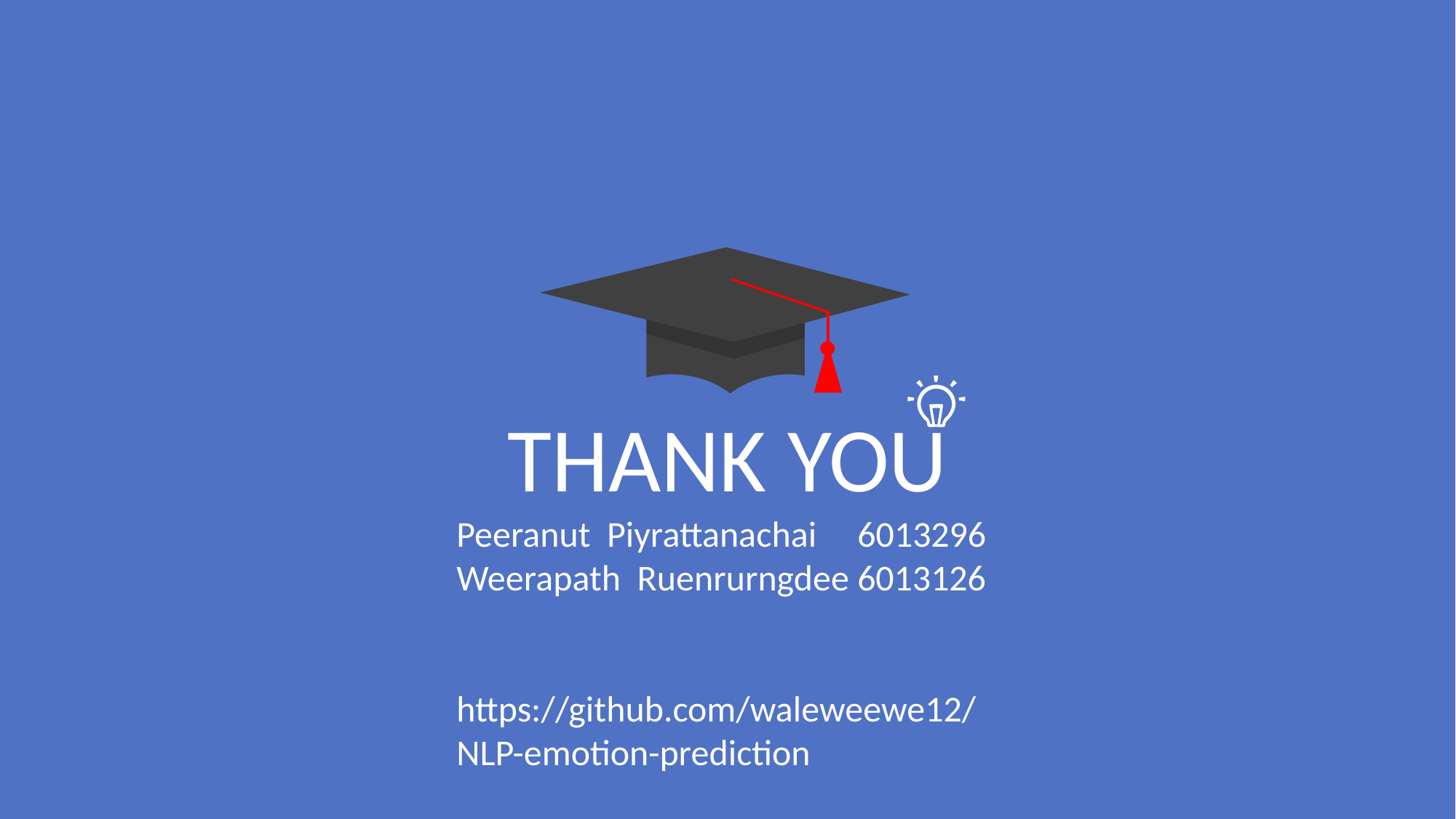

THANK YOU
Peeranut  Piyrattanachai     6013296
Weerapath  Ruenrurngdee 6013126

https://github.com/waleweewe12/NLP-emotion-prediction